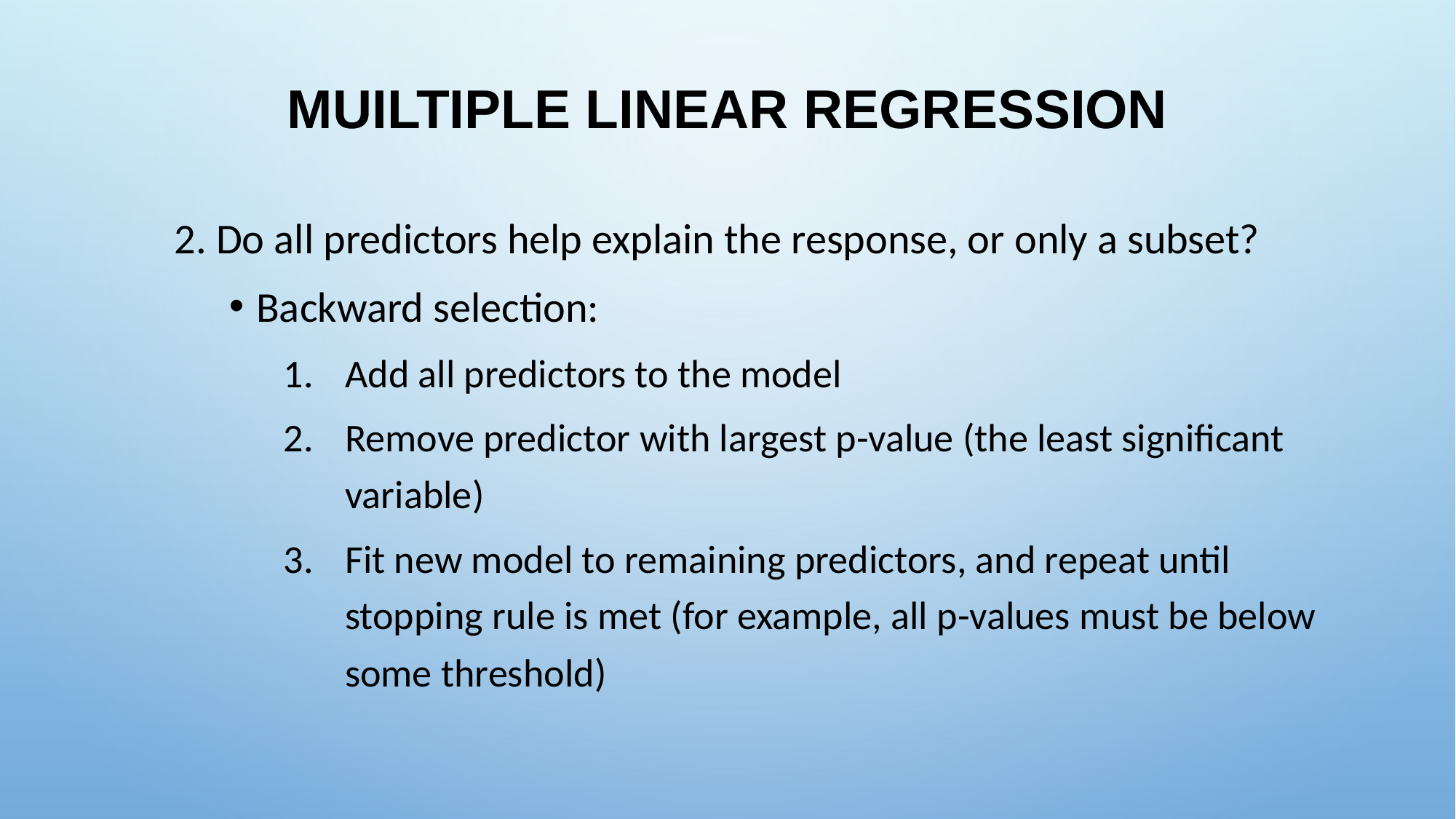

# MUILTIPLE linear regression
2. Do all predictors help explain the response, or only a subset?
Backward selection:
Add all predictors to the model
Remove predictor with largest p-value (the least significant variable)
Fit new model to remaining predictors, and repeat until stopping rule is met (for example, all p-values must be below some threshold)